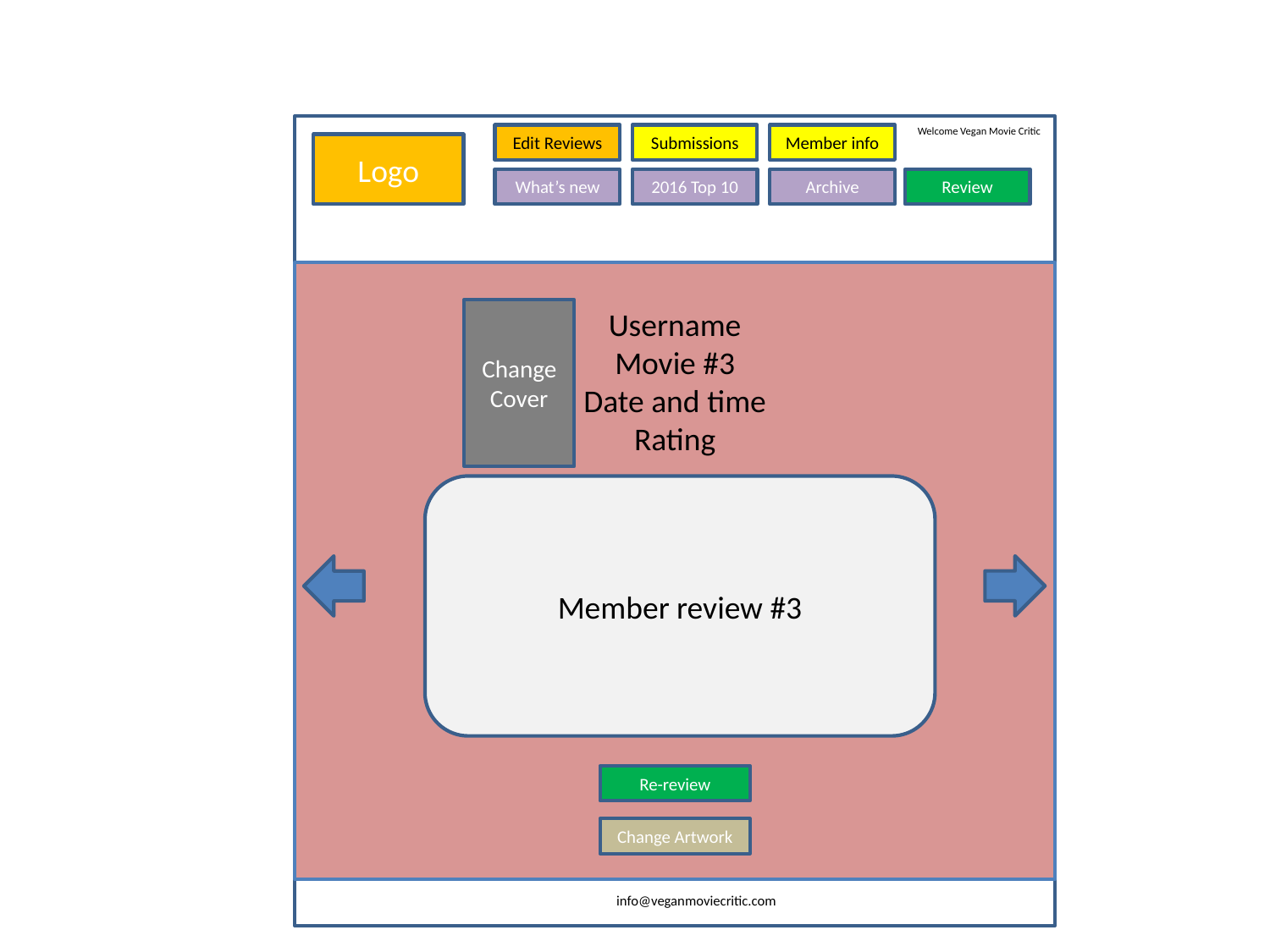

Welcome Vegan Movie Critic
Edit Reviews
Submissions
Member info
Logo
Archive
2016 Top 10
Review
What’s new

Username
Movie #3
Date and time
Rating
Change Cover
Member review #3

Re-review
Change Artwork
info@veganmoviecritic.com